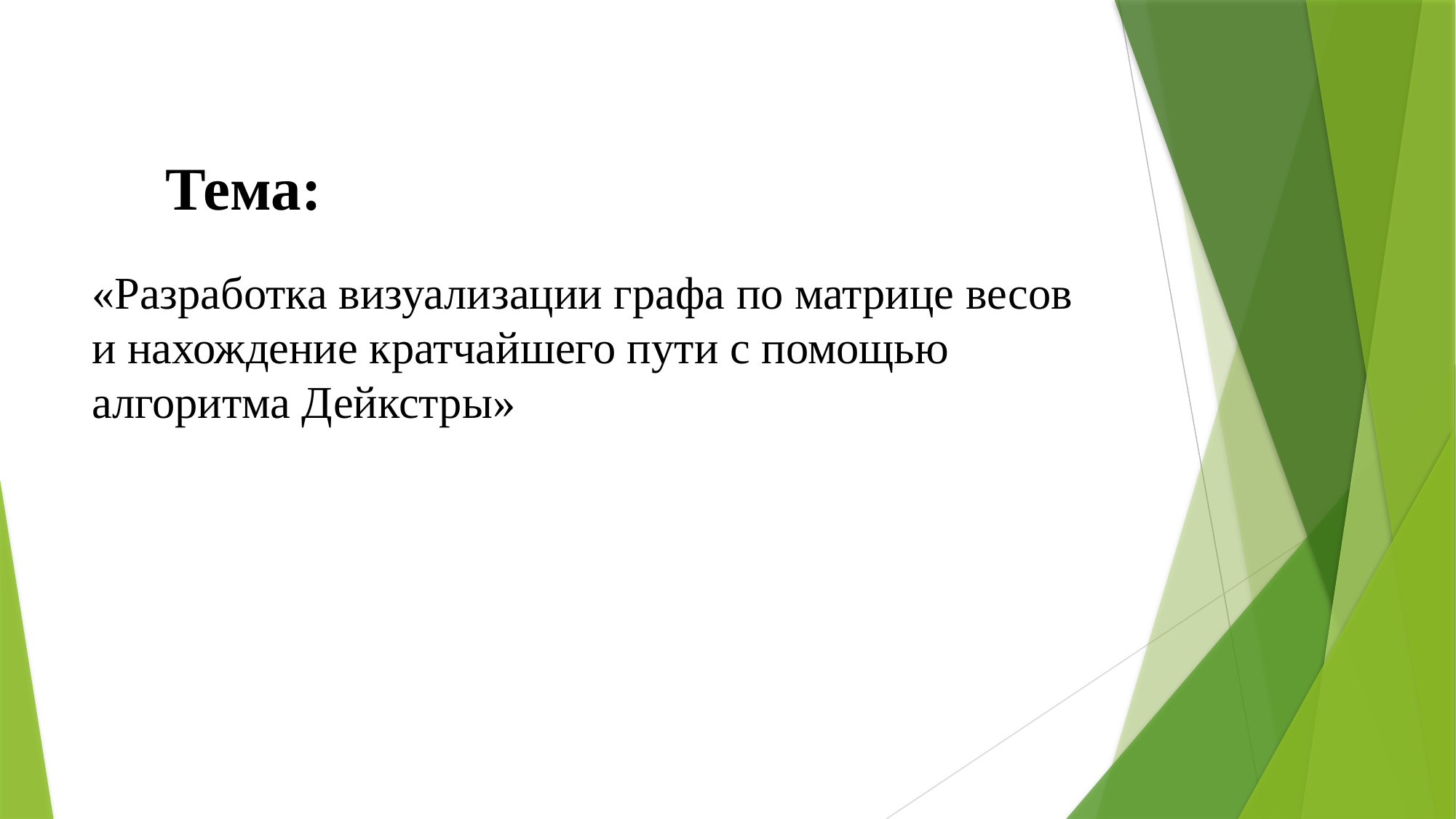

# Тема:
«Разработка визуализации графа по матрице весов и нахождение кратчайшего пути с помощью алгоритма Дейкстры»